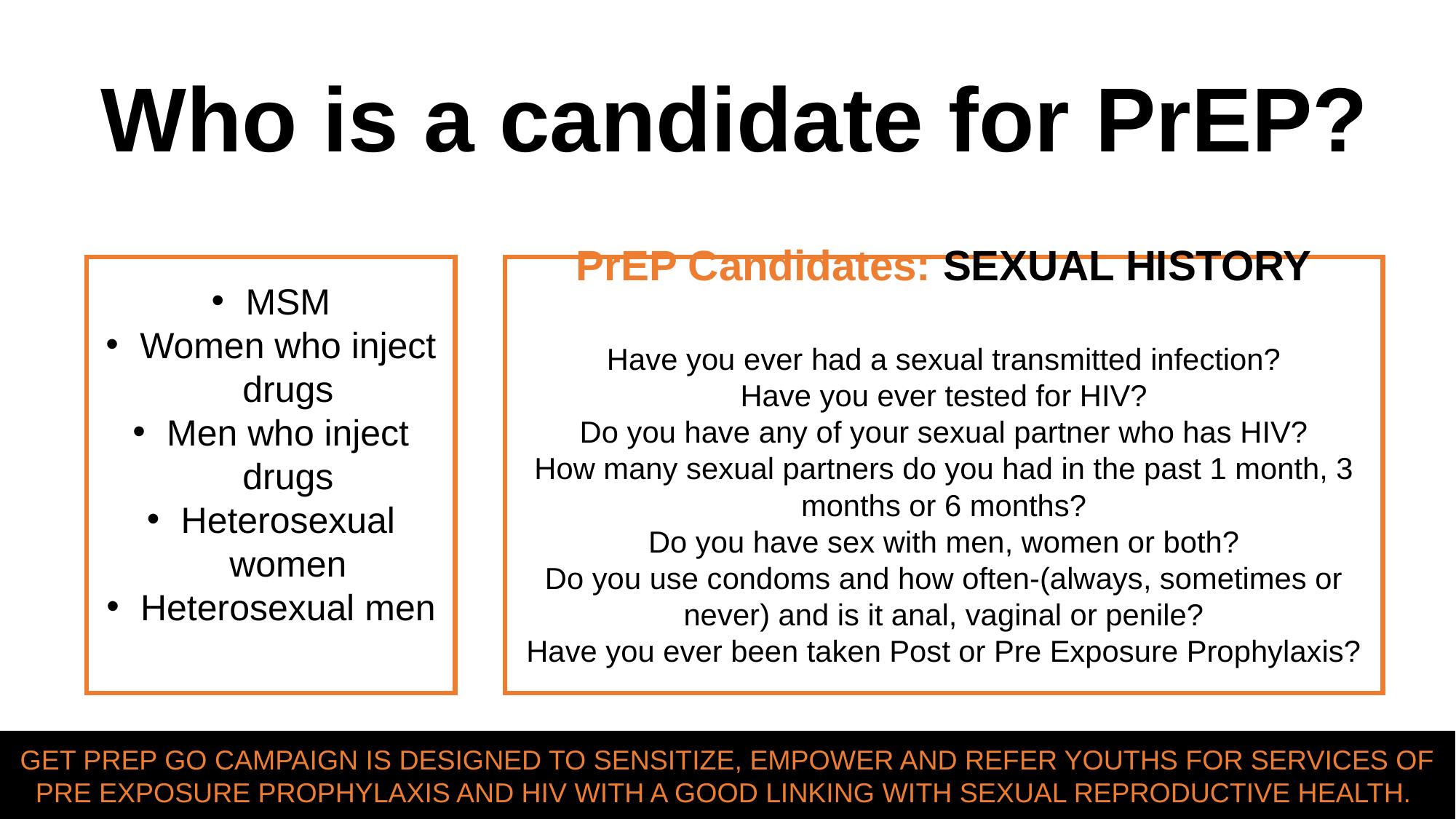

# Who is a candidate for PrEP?
MSM
Women who inject drugs
Men who inject drugs
Heterosexual women
Heterosexual men

PrEP Candidates: SEXUAL HISTORY

Have you ever had a sexual transmitted infection?
Have you ever tested for HIV?
Do you have any of your sexual partner who has HIV?
How many sexual partners do you had in the past 1 month, 3 months or 6 months?
Do you have sex with men, women or both?
Do you use condoms and how often-(always, sometimes or never) and is it anal, vaginal or penile?
Have you ever been taken Post or Pre Exposure Prophylaxis?

GET PREP GO CAMPAIGN IS DESIGNED TO SENSITIZE, EMPOWER AND REFER YOUTHS FOR SERVICES OF PRE EXPOSURE PROPHYLAXIS AND HIV WITH A GOOD LINKING WITH SEXUAL REPRODUCTIVE HEALTH.